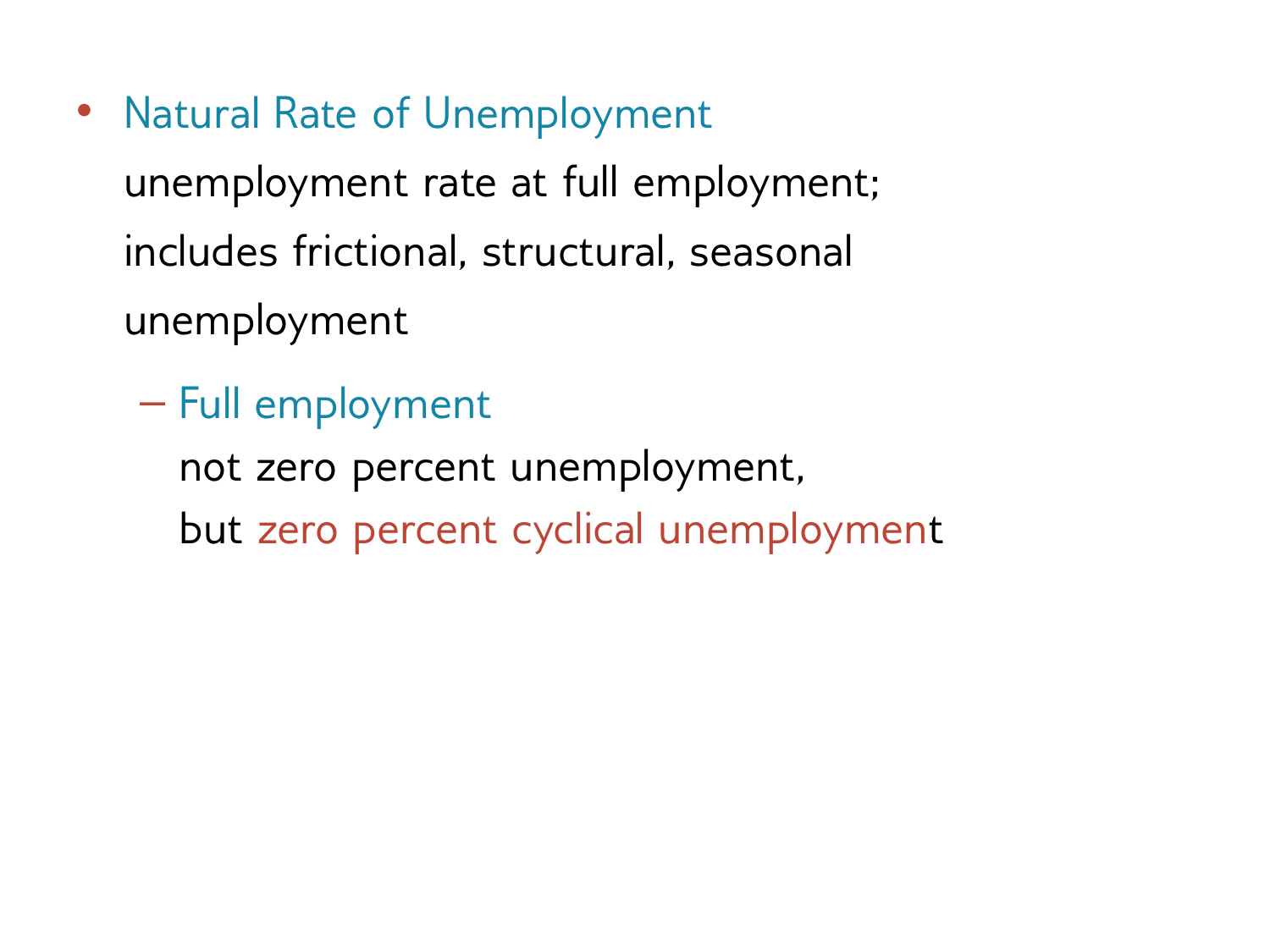

Natural Rate of Unemployment
unemployment rate at full employment;
includes frictional, structural, seasonal unemployment
Full employment
not zero percent unemployment,
but zero percent cyclical unemployment